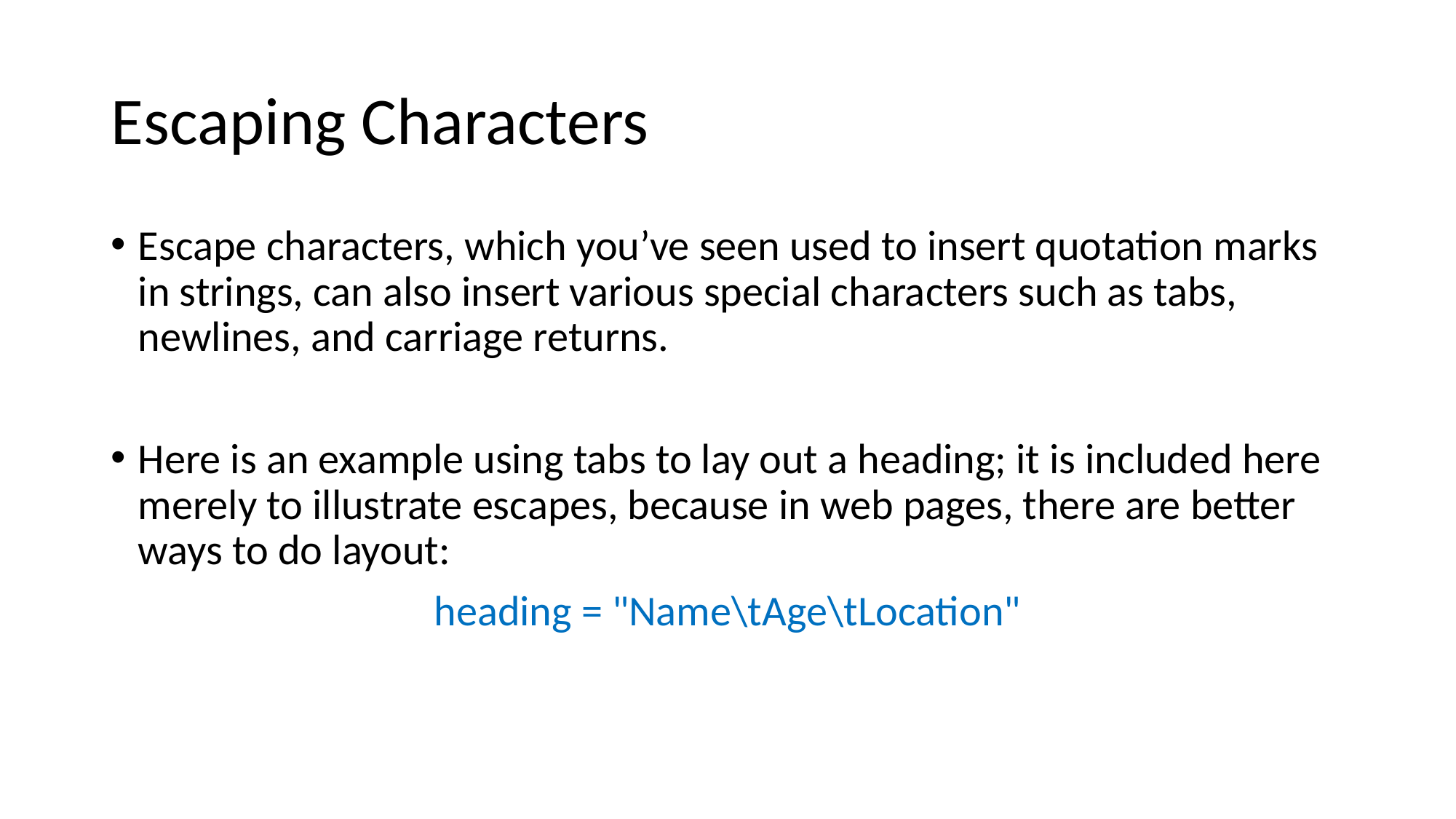

# Escaping Characters
Escape characters, which you’ve seen used to insert quotation marks in strings, can also insert various special characters such as tabs, newlines, and carriage returns.

Here is an example using tabs to lay out a heading; it is included here merely to illustrate escapes, because in web pages, there are better ways to do layout:
heading = "Name\tAge\tLocation"